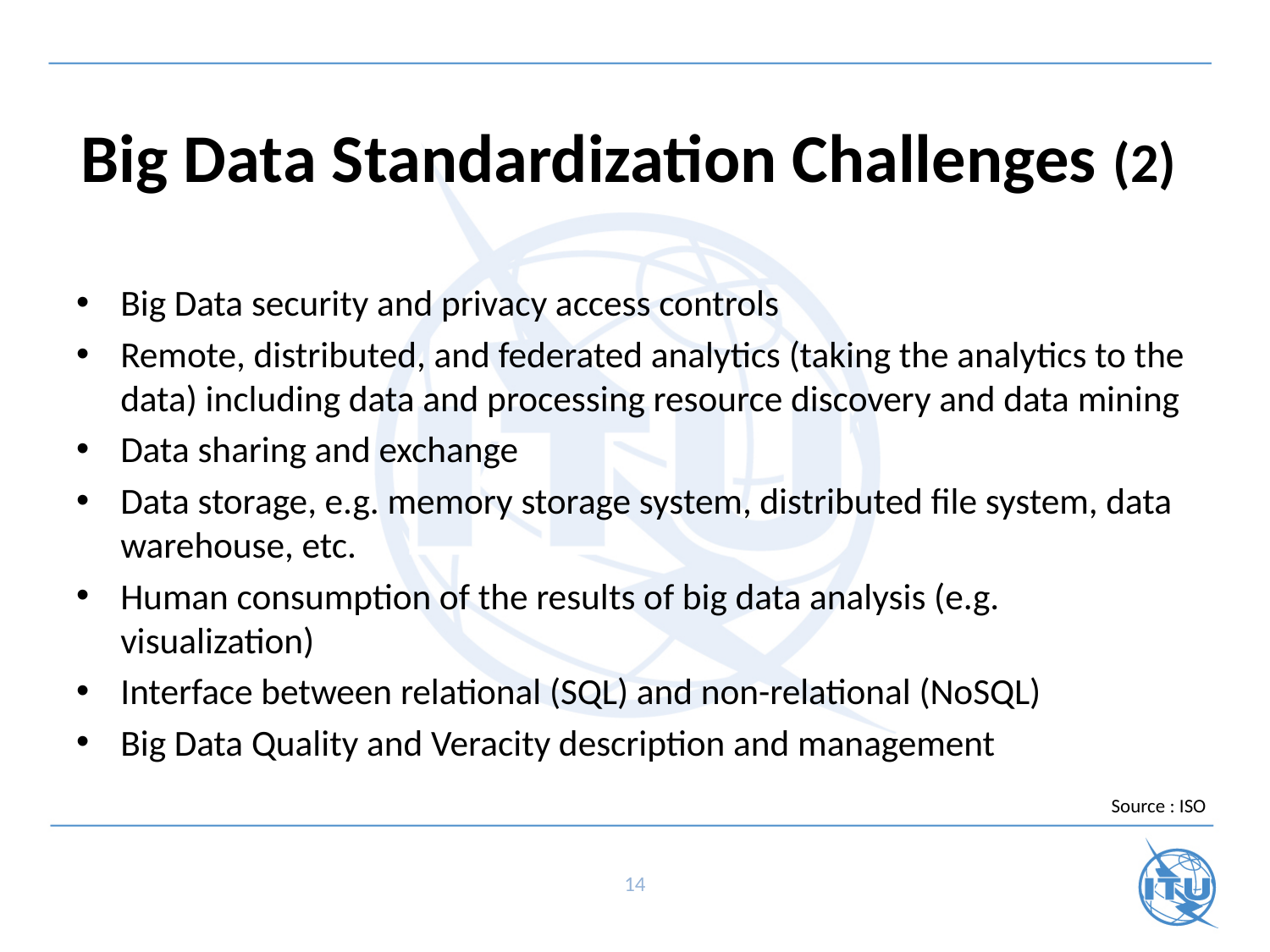

Big Data Standardization Challenges (2)
Big Data security and privacy access controls
Remote, distributed, and federated analytics (taking the analytics to the data) including data and processing resource discovery and data mining
Data sharing and exchange
Data storage, e.g. memory storage system, distributed file system, data warehouse, etc.
Human consumption of the results of big data analysis (e.g. visualization)
Interface between relational (SQL) and non-relational (NoSQL)
Big Data Quality and Veracity description and management

Source : ISO
14